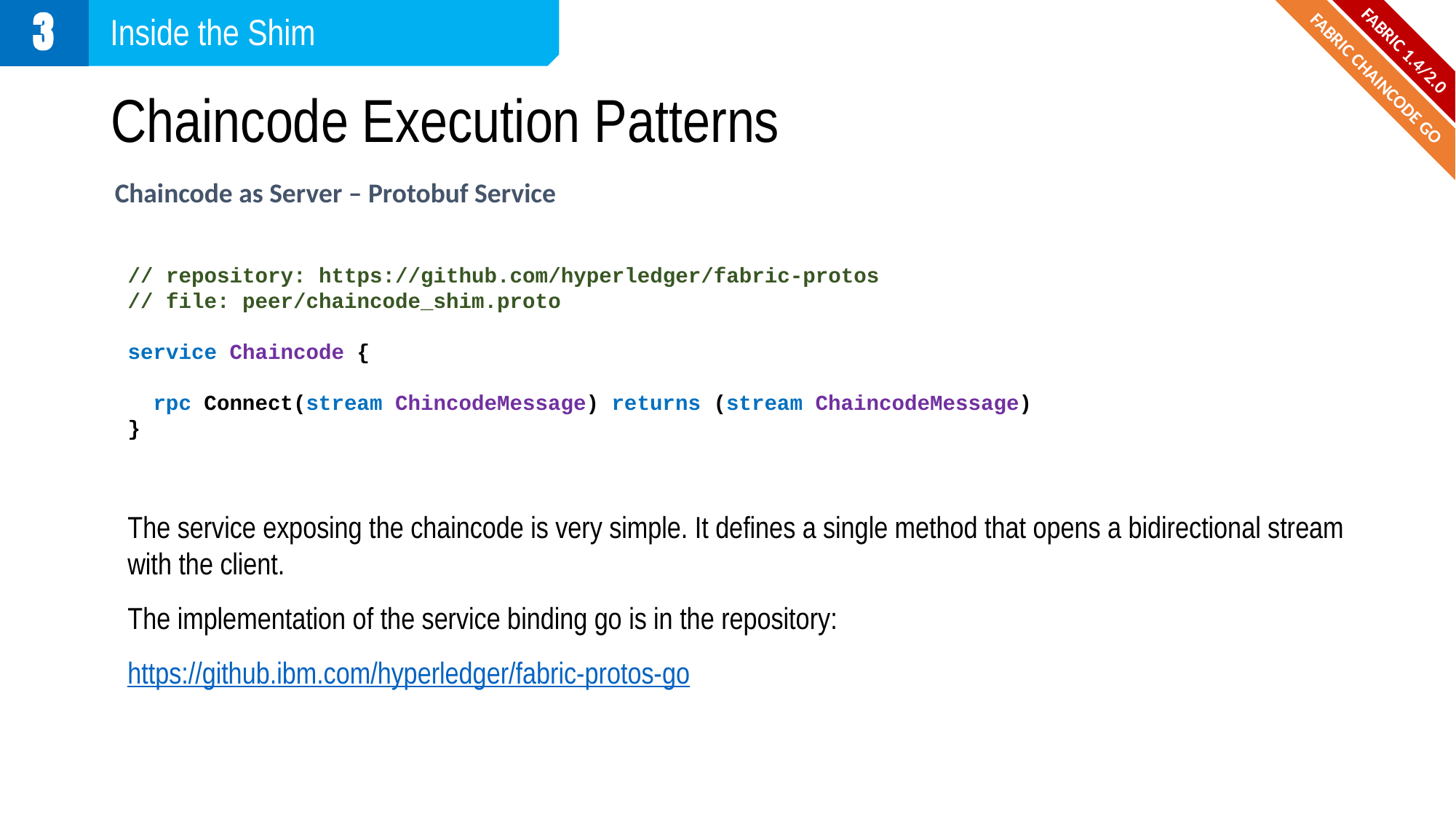

3
Inside the Shim
FABRIC 1.4/2.0
# Chaincode Execution Patterns
FABRIC CHAINCODE GO
Chaincode as Server – Protobuf Service
// repository: https://github.com/hyperledger/fabric-protos
// file: peer/chaincode_shim.proto

service Chaincode {

  rpc Connect(stream ChincodeMessage) returns (stream ChaincodeMessage)
}
The service exposing the chaincode is very simple. It defines a single method that opens a bidirectional stream with the client.
The implementation of the service binding go is in the repository:
https://github.ibm.com/hyperledger/fabric-protos-go